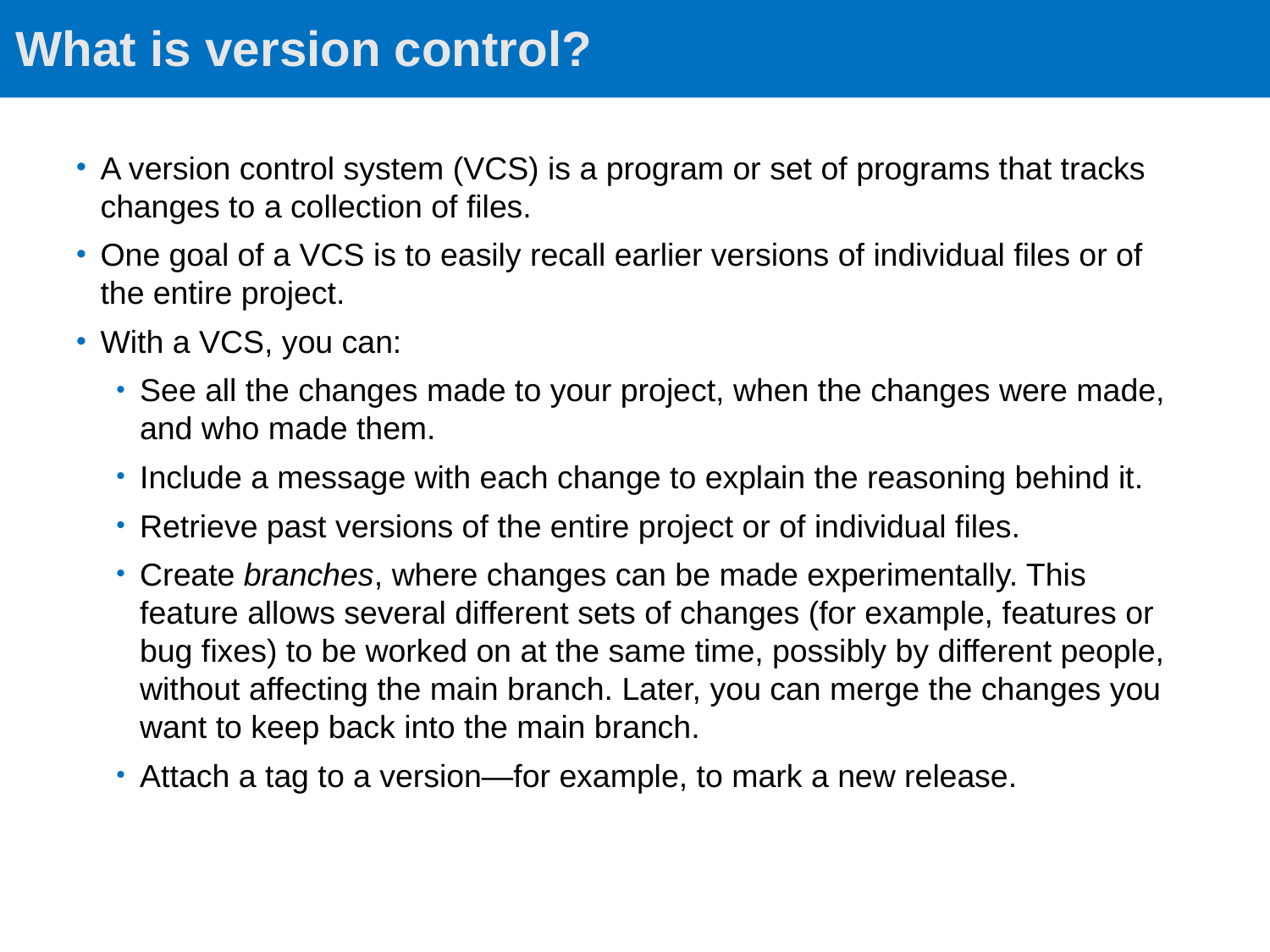

# What is version control?
A version control system (VCS) is a program or set of programs that tracks changes to a collection of files.
One goal of a VCS is to easily recall earlier versions of individual files or of the entire project.
With a VCS, you can:
See all the changes made to your project, when the changes were made, and who made them.
Include a message with each change to explain the reasoning behind it.
Retrieve past versions of the entire project or of individual files.
Create branches, where changes can be made experimentally. This feature allows several different sets of changes (for example, features or bug fixes) to be worked on at the same time, possibly by different people, without affecting the main branch. Later, you can merge the changes you want to keep back into the main branch.
Attach a tag to a version—for example, to mark a new release.